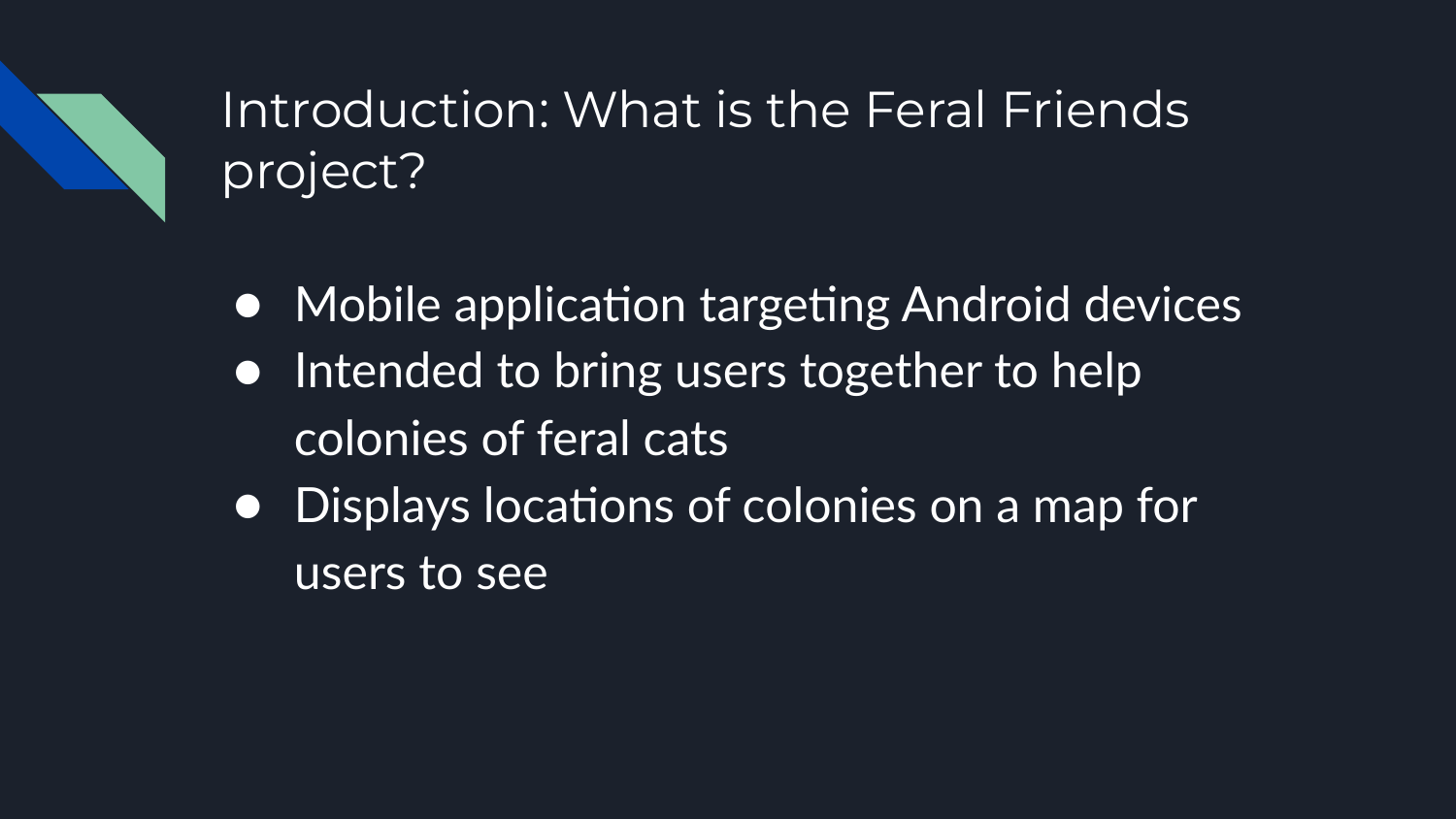

# Introduction: What is the Feral Friends project?
Mobile application targeting Android devices
Intended to bring users together to help colonies of feral cats
Displays locations of colonies on a map for users to see